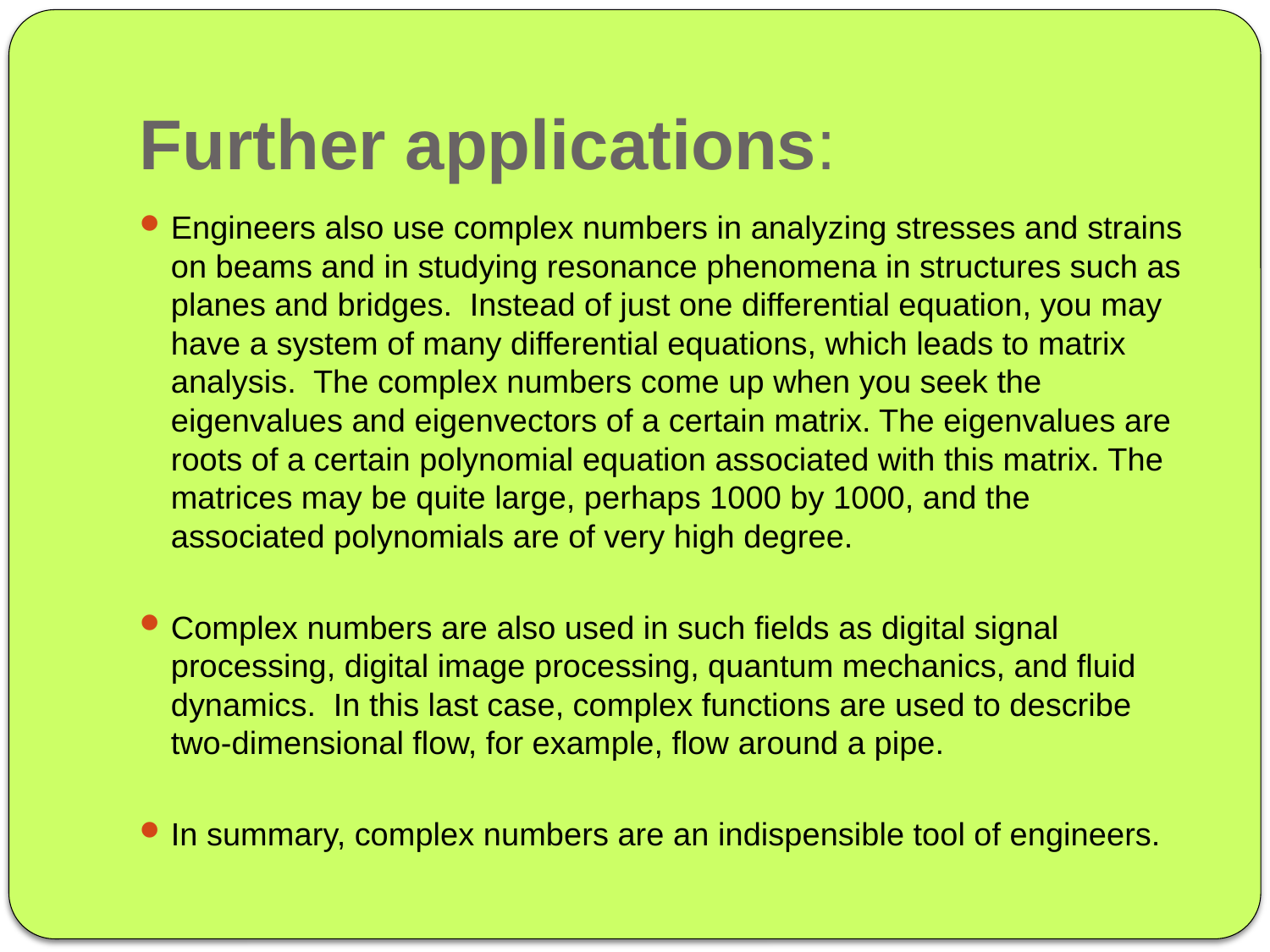

# Further applications:
Engineers also use complex numbers in analyzing stresses and strains on beams and in studying resonance phenomena in structures such as planes and bridges.  Instead of just one differential equation, you may have a system of many differential equations, which leads to matrix analysis.  The complex numbers come up when you seek the eigenvalues and eigenvectors of a certain matrix. The eigenvalues are roots of a certain polynomial equation associated with this matrix. The matrices may be quite large, perhaps 1000 by 1000, and the associated polynomials are of very high degree.

Complex numbers are also used in such fields as digital signal processing, digital image processing, quantum mechanics, and fluid dynamics.  In this last case, complex functions are used to describe two-dimensional flow, for example, flow around a pipe.

In summary, complex numbers are an indispensible tool of engineers.